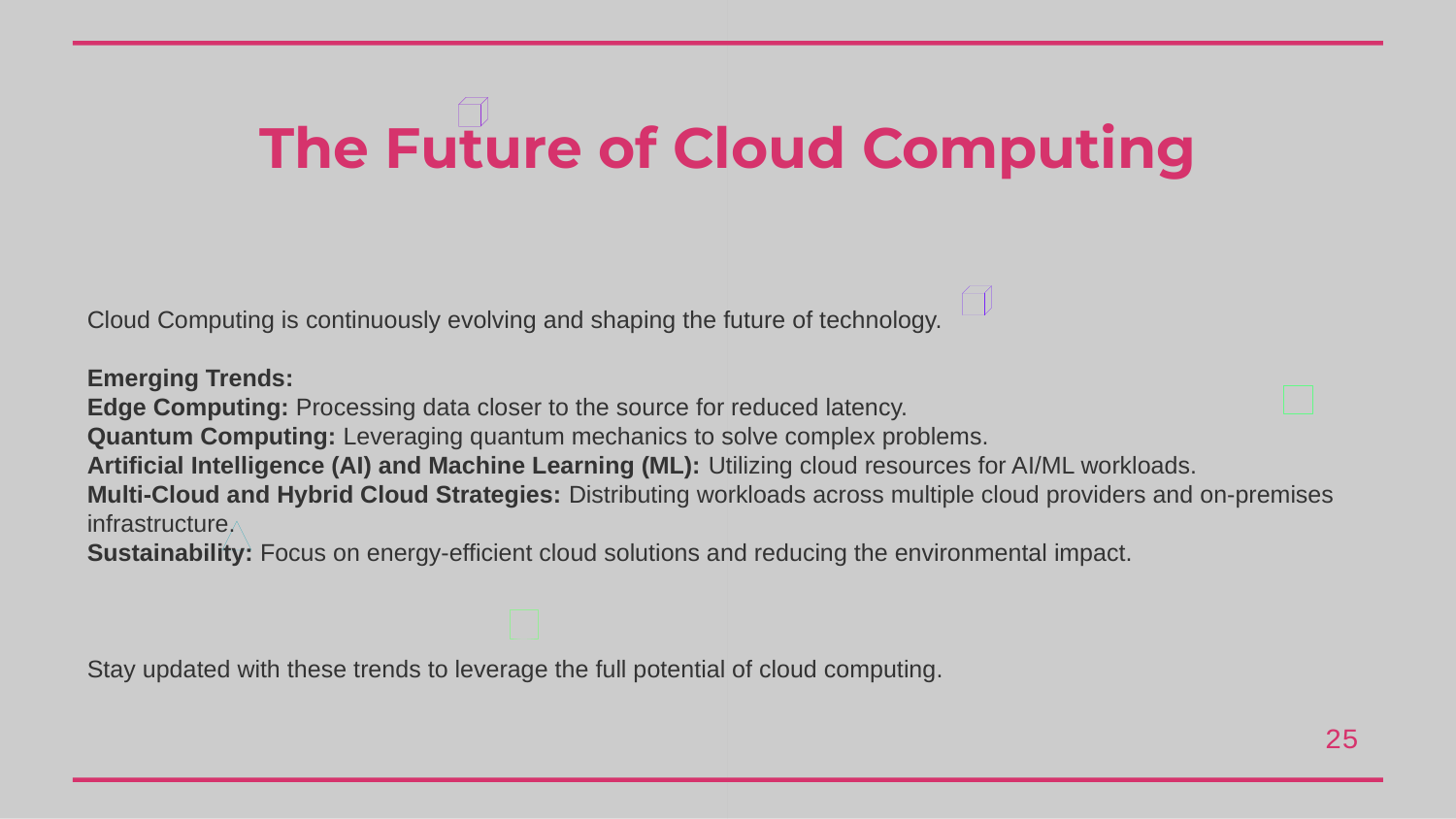

The Future of Cloud Computing

Cloud Computing is continuously evolving and shaping the future of technology.

Emerging Trends:
Edge Computing: Processing data closer to the source for reduced latency.
Quantum Computing: Leveraging quantum mechanics to solve complex problems.
Artificial Intelligence (AI) and Machine Learning (ML): Utilizing cloud resources for AI/ML workloads.
Multi-Cloud and Hybrid Cloud Strategies: Distributing workloads across multiple cloud providers and on-premises infrastructure.
Sustainability: Focus on energy-efficient cloud solutions and reducing the environmental impact.

Stay updated with these trends to leverage the full potential of cloud computing.

25